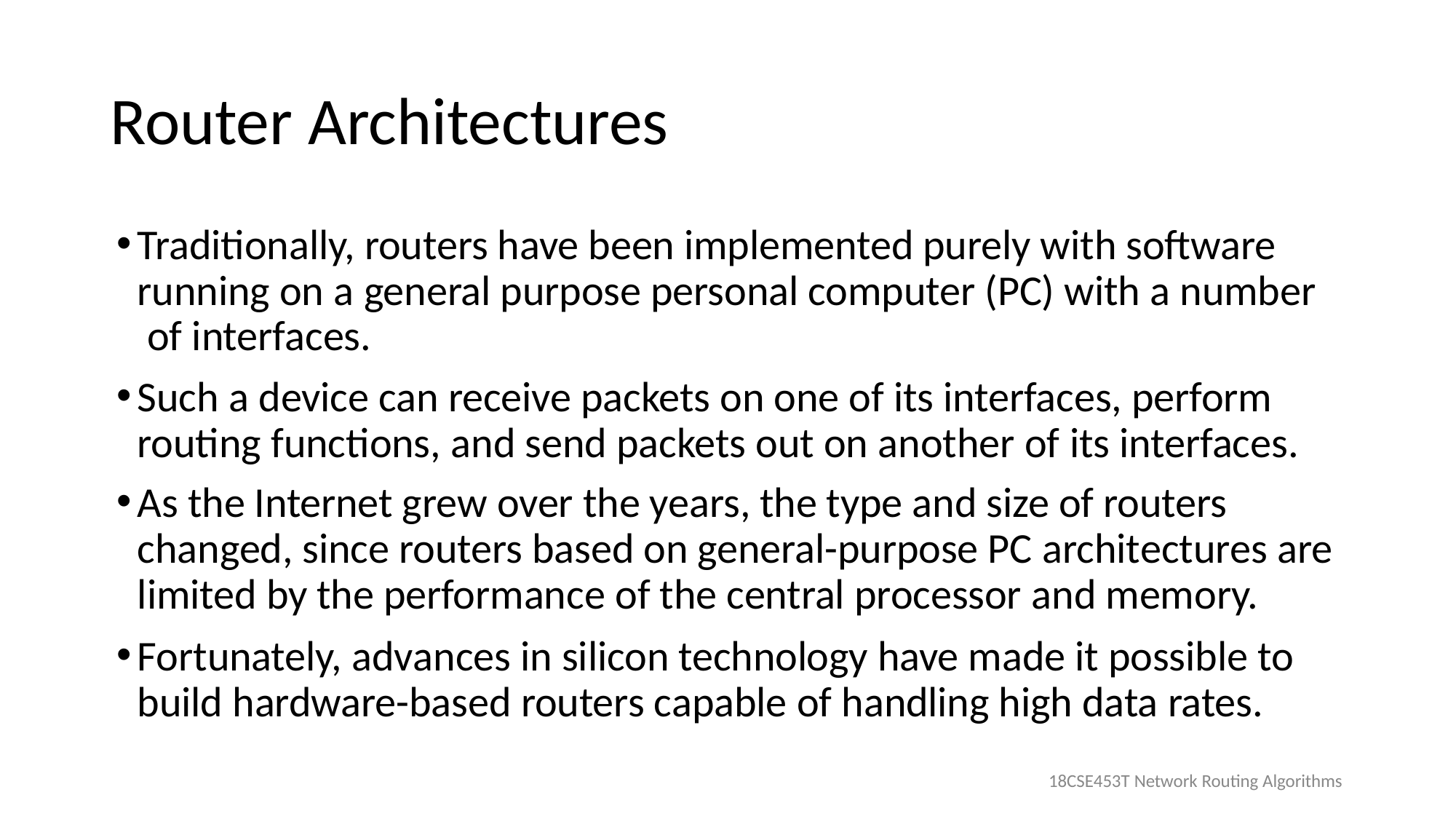

# Router Architectures
Traditionally, routers have been implemented purely with software  running on a general purpose personal computer (PC) with a number  of interfaces.
Such a device can receive packets on one of its interfaces, perform  routing functions, and send packets out on another of its interfaces.
As the Internet grew over the years, the type and size of routers  changed, since routers based on general-purpose PC architectures are  limited by the performance of the central processor and memory.
Fortunately, advances in silicon technology have made it possible to  build hardware-based routers capable of handling high data rates.
18CSE453T Network Routing Algorithms